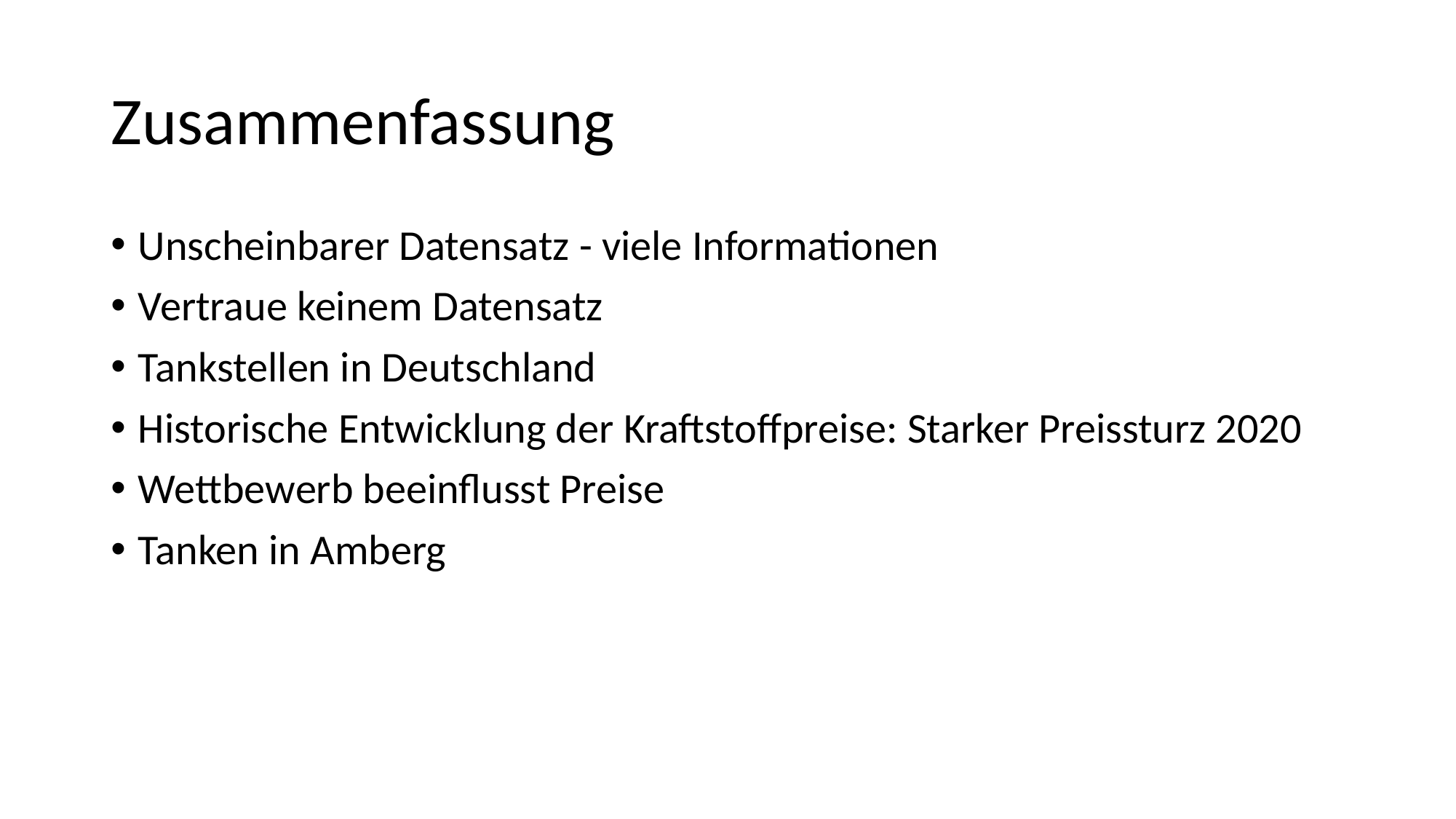

# Zusammenfassung
Unscheinbarer Datensatz - viele Informationen
Vertraue keinem Datensatz
Tankstellen in Deutschland
Historische Entwicklung der Kraftstoffpreise: Starker Preissturz 2020
Wettbewerb beeinflusst Preise
Tanken in Amberg